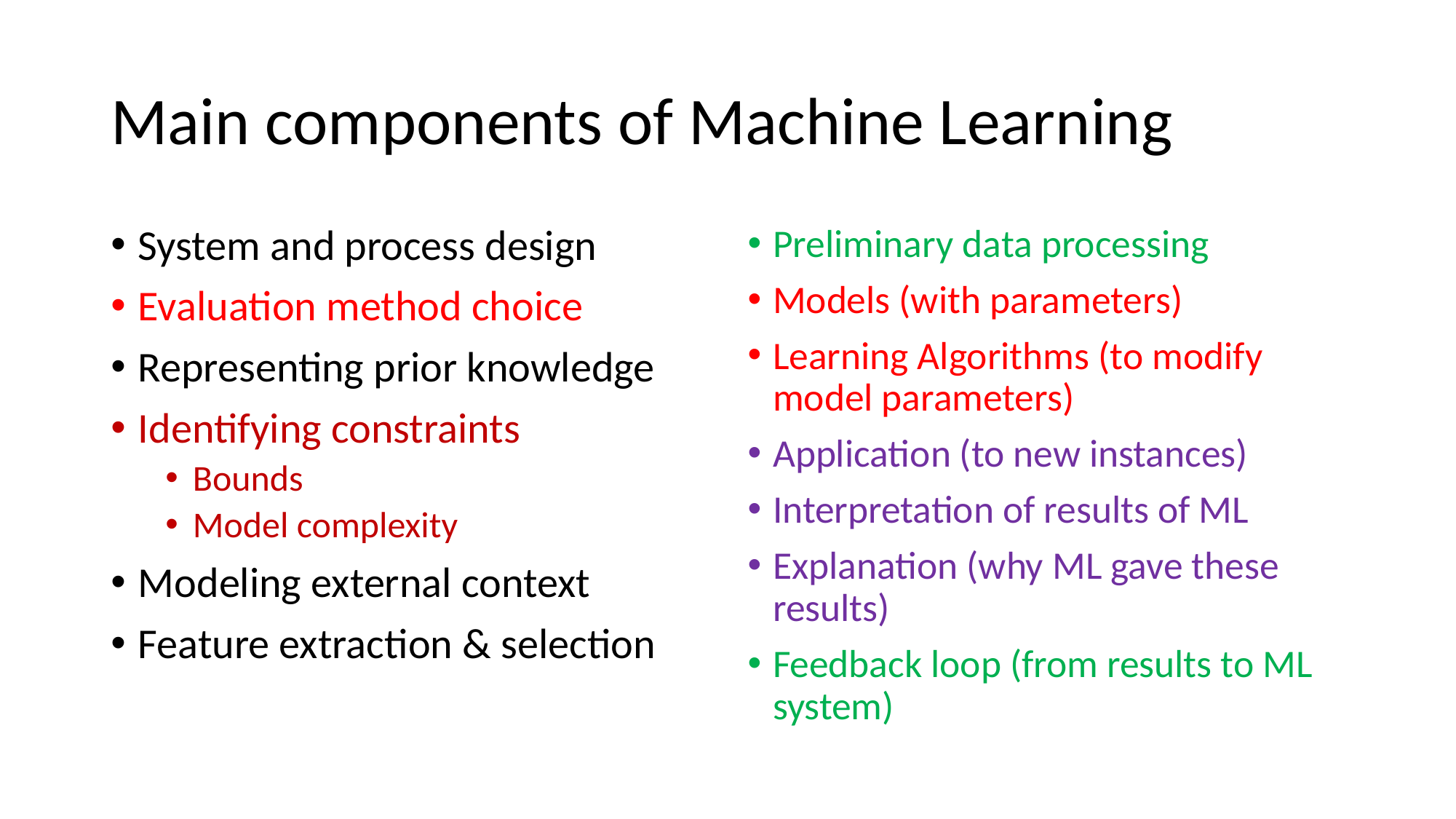

# Main components of Machine Learning
System and process design
Evaluation method choice
Representing prior knowledge
Identifying constraints
Bounds
Model complexity
Modeling external context
Feature extraction & selection

Preliminary data processing
Models (with parameters)
Learning Algorithms (to modify model parameters)
Application (to new instances)
Interpretation of results of ML
Explanation (why ML gave these results)
Feedback loop (from results to ML system)